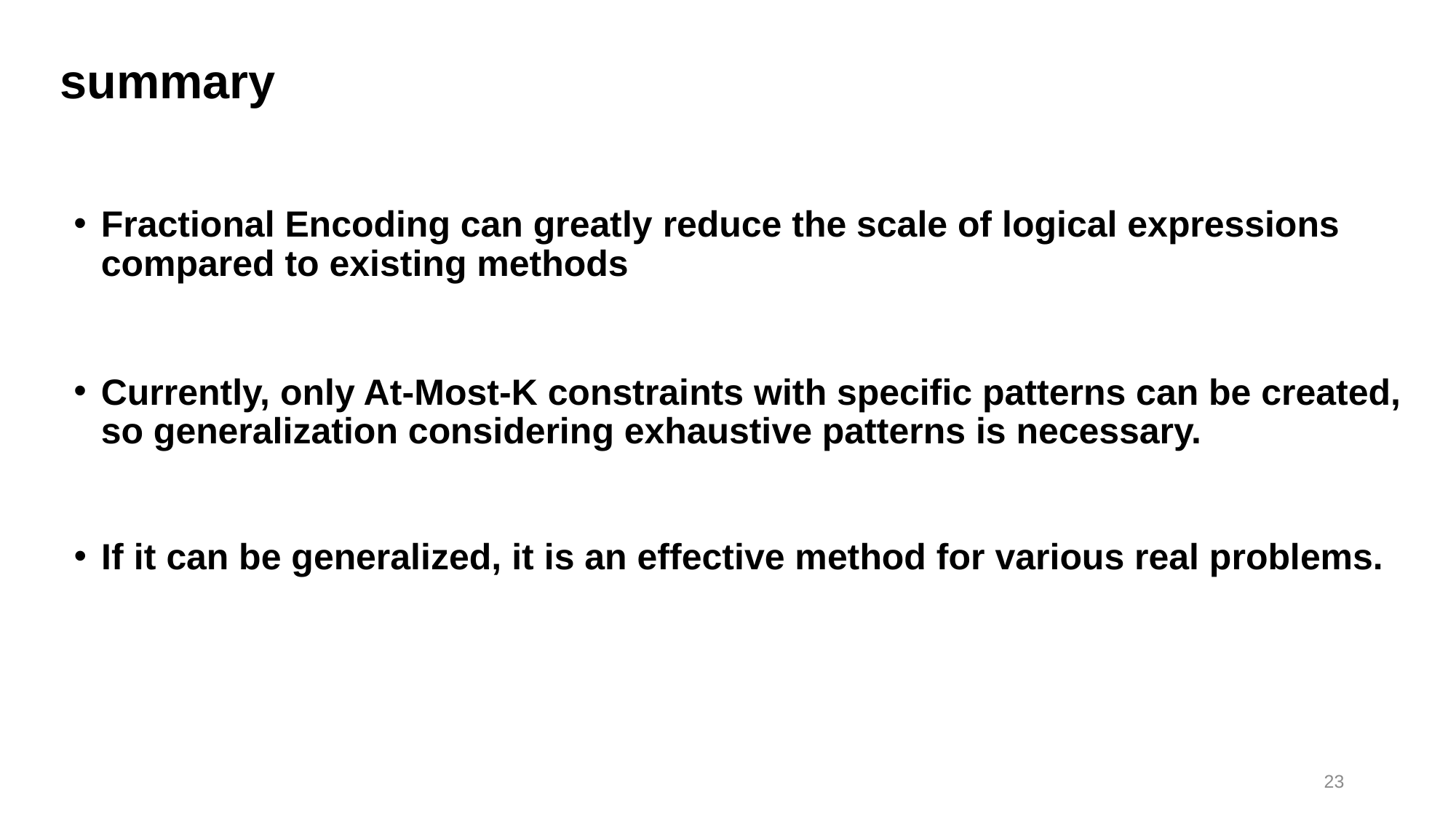

summary
Fractional Encoding can greatly reduce the scale of logical expressions compared to existing methods
Currently, only At-Most-K constraints with specific patterns can be created, so generalization considering exhaustive patterns is necessary.
If it can be generalized, it is an effective method for various real problems.
23